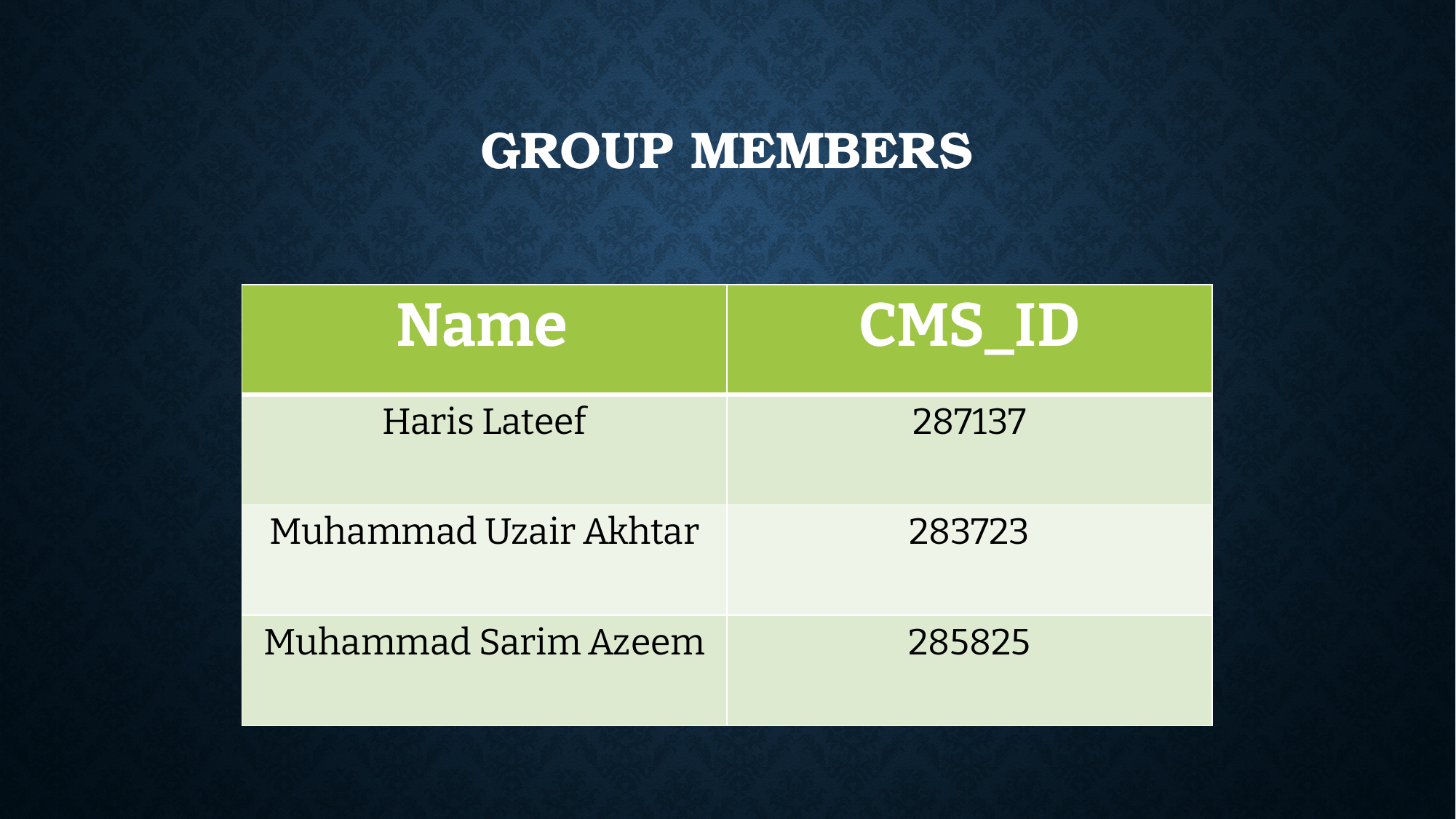

# Group Members
| Name | CMS\_ID |
| --- | --- |
| Haris Lateef | 287137 |
| Muhammad Uzair Akhtar | 283723 |
| Muhammad Sarim Azeem | 285825 |